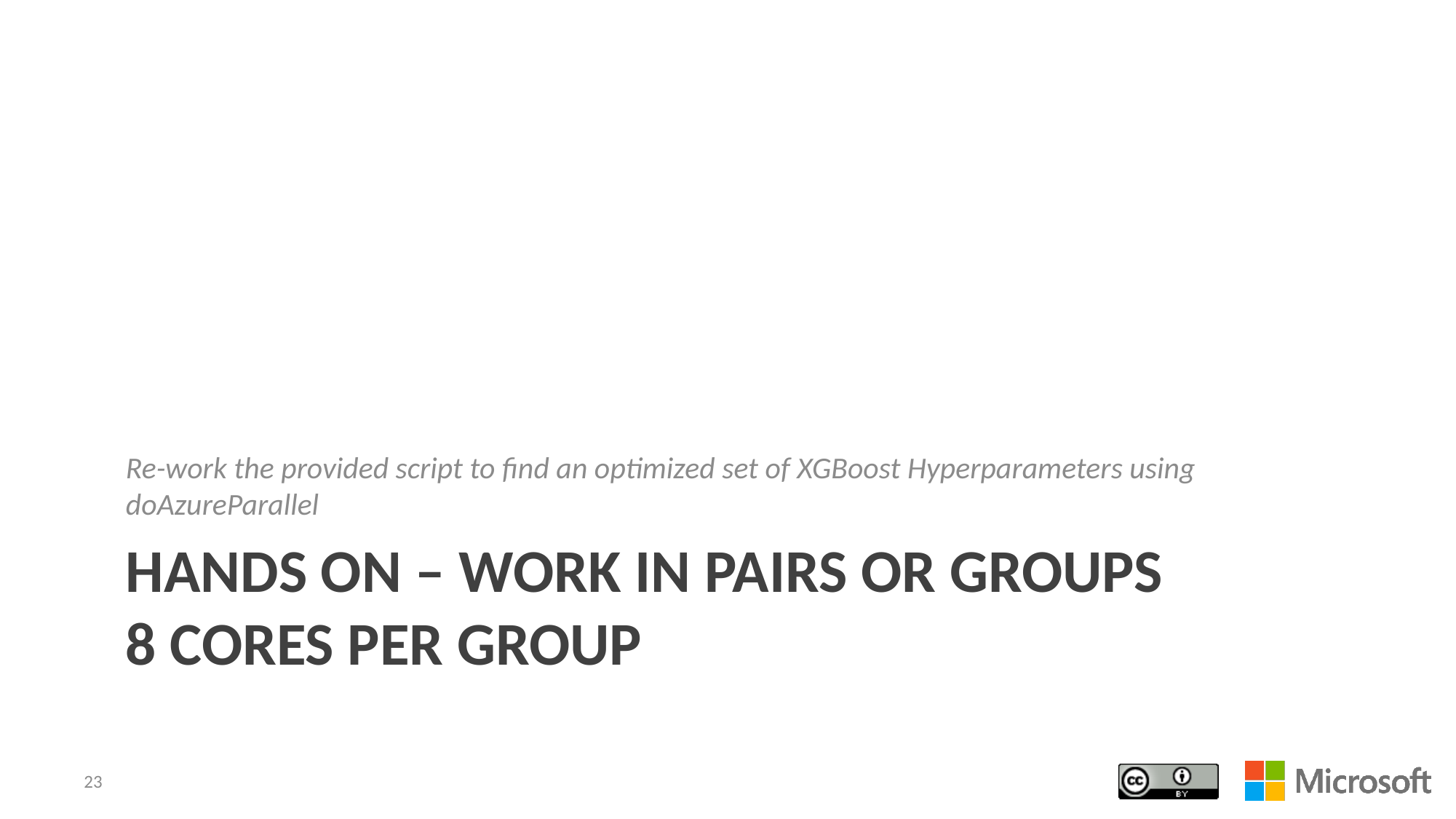

Re-work the provided script to find an optimized set of XGBoost Hyperparameters using doAzureParallel
# HANDS ON – Work in Pairs or groups 8 cores per group
23